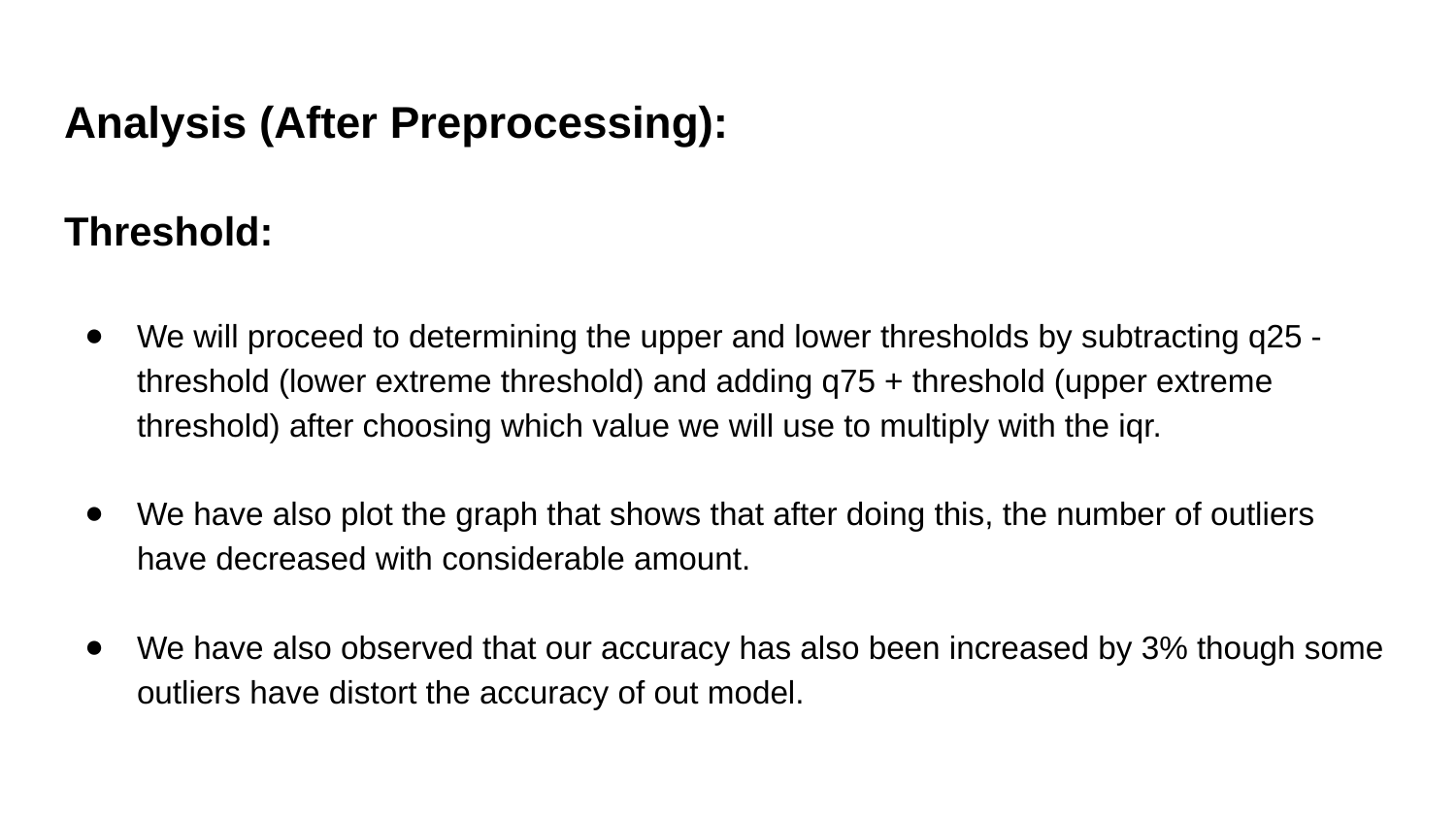

# Analysis (After Preprocessing):

Threshold:

We will proceed to determining the upper and lower thresholds by subtracting q25 - threshold (lower extreme threshold) and adding q75 + threshold (upper extreme threshold) after choosing which value we will use to multiply with the iqr.

We have also plot the graph that shows that after doing this, the number of outliers have decreased with considerable amount.

We have also observed that our accuracy has also been increased by 3% though some outliers have distort the accuracy of out model.